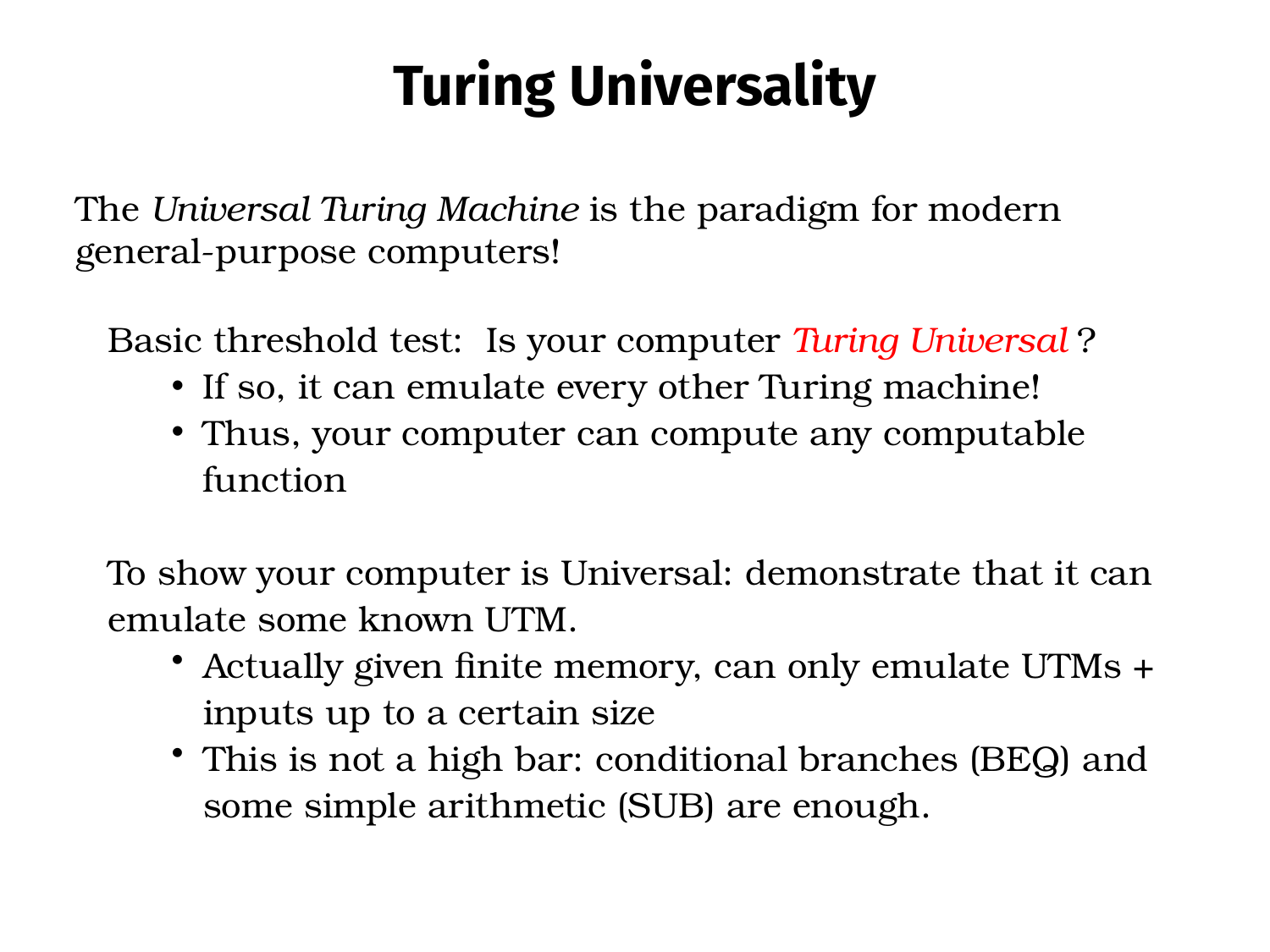

# Turing Universality
The Universal Turing Machine is the paradigm for modern general-purpose computers!
Basic threshold test:  Is your computer Turing Universal ?
If so, it can emulate every other Turing machine!
Thus, your computer can compute any computable function
To show your computer is Universal: demonstrate that it can emulate some known UTM.
Actually given finite memory, can only emulate UTMs + inputs up to a certain size
This is not a high bar: conditional branches (BEQ) and some simple arithmetic (SUB) are enough.